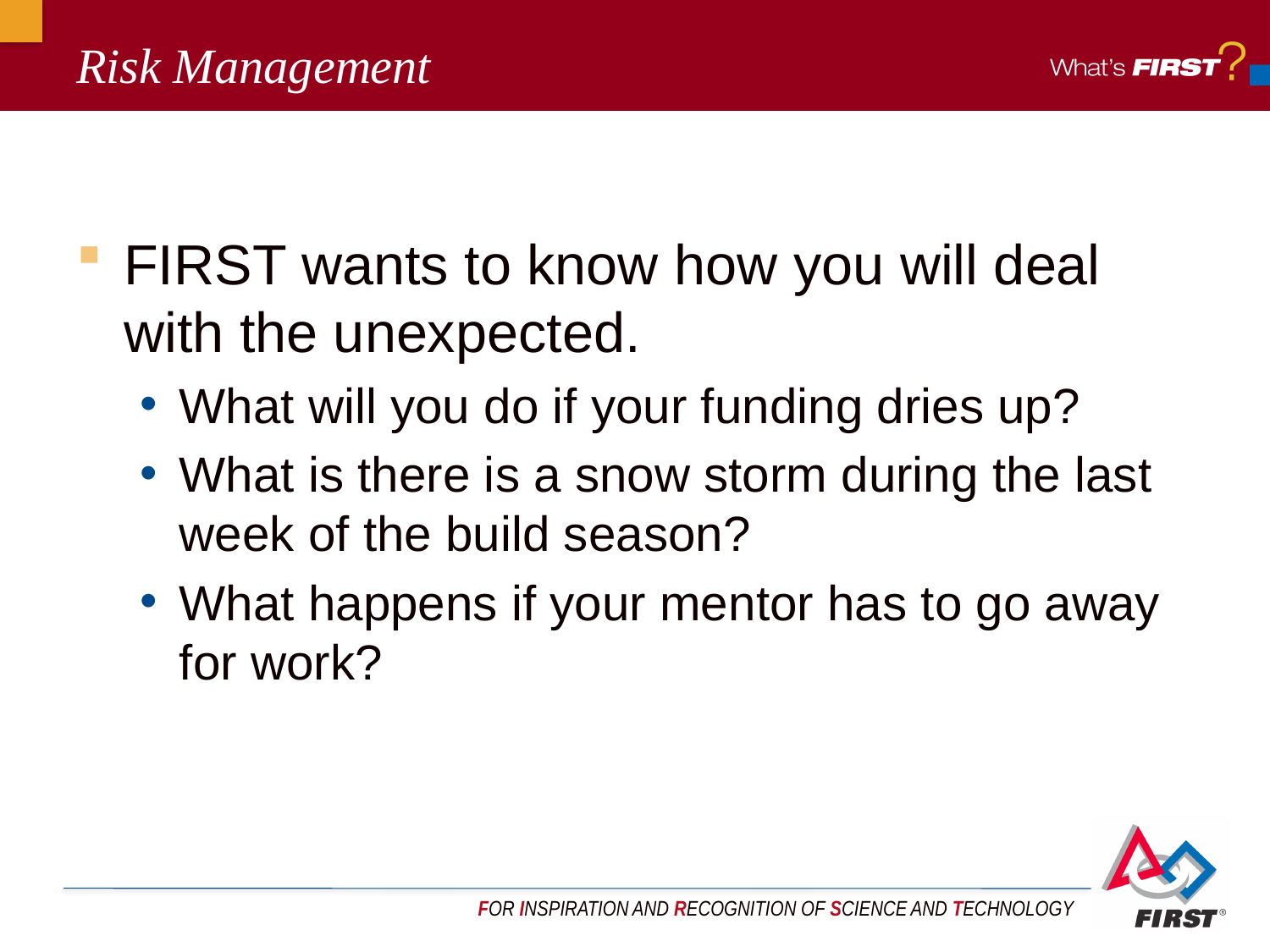

# Risk Management
FIRST wants to know how you will deal with the unexpected.
What will you do if your funding dries up?
What is there is a snow storm during the last week of the build season?
What happens if your mentor has to go away for work?